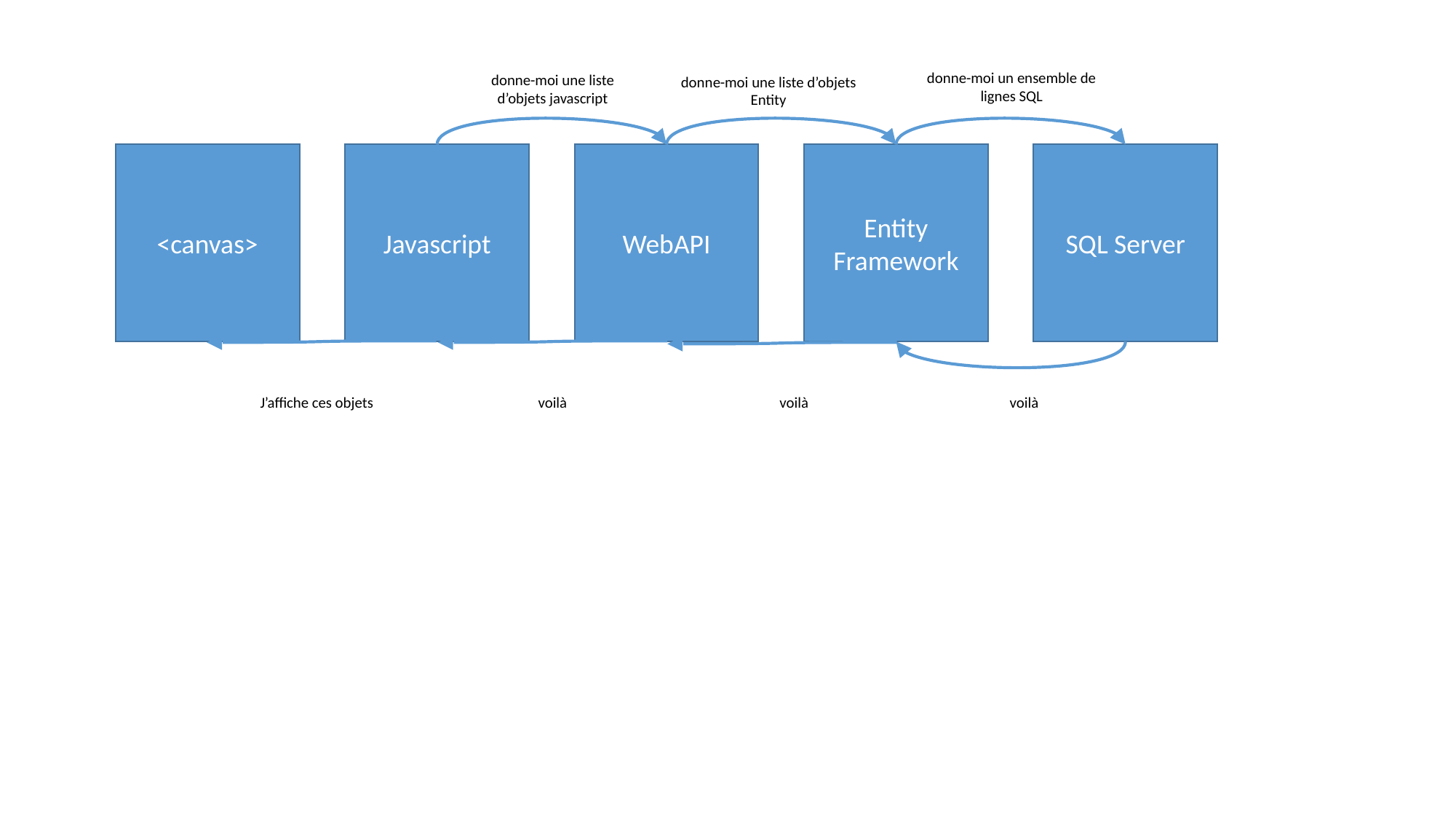

donne-moi un ensemble de lignes SQL
donne-moi une liste d’objets javascript
donne-moi une liste d’objets Entity
<canvas>
Javascript
WebAPI
Entity Framework
SQL Server
J’affiche ces objets
voilà
voilà
voilà